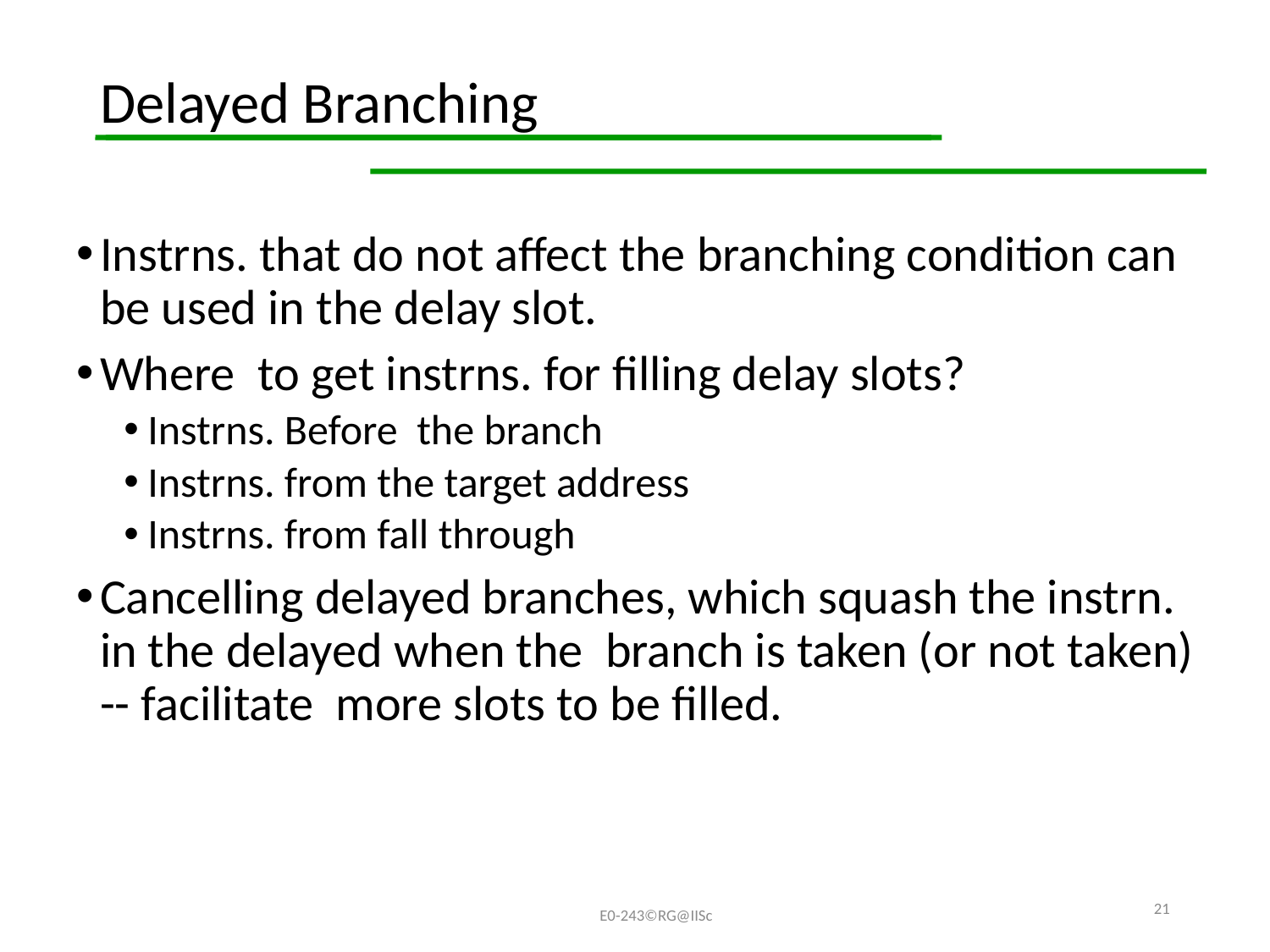

# Delayed Branching
Instrns. that do not affect the branching condition can be used in the delay slot.
Where  to get instrns. for filling delay slots?
Instrns. Before  the branch
Instrns. from the target address
Instrns. from fall through
Cancelling delayed branches, which squash the instrn. in the delayed when the  branch is taken (or not taken) -- facilitate  more slots to be filled.
21
E0-243©RG@IISc